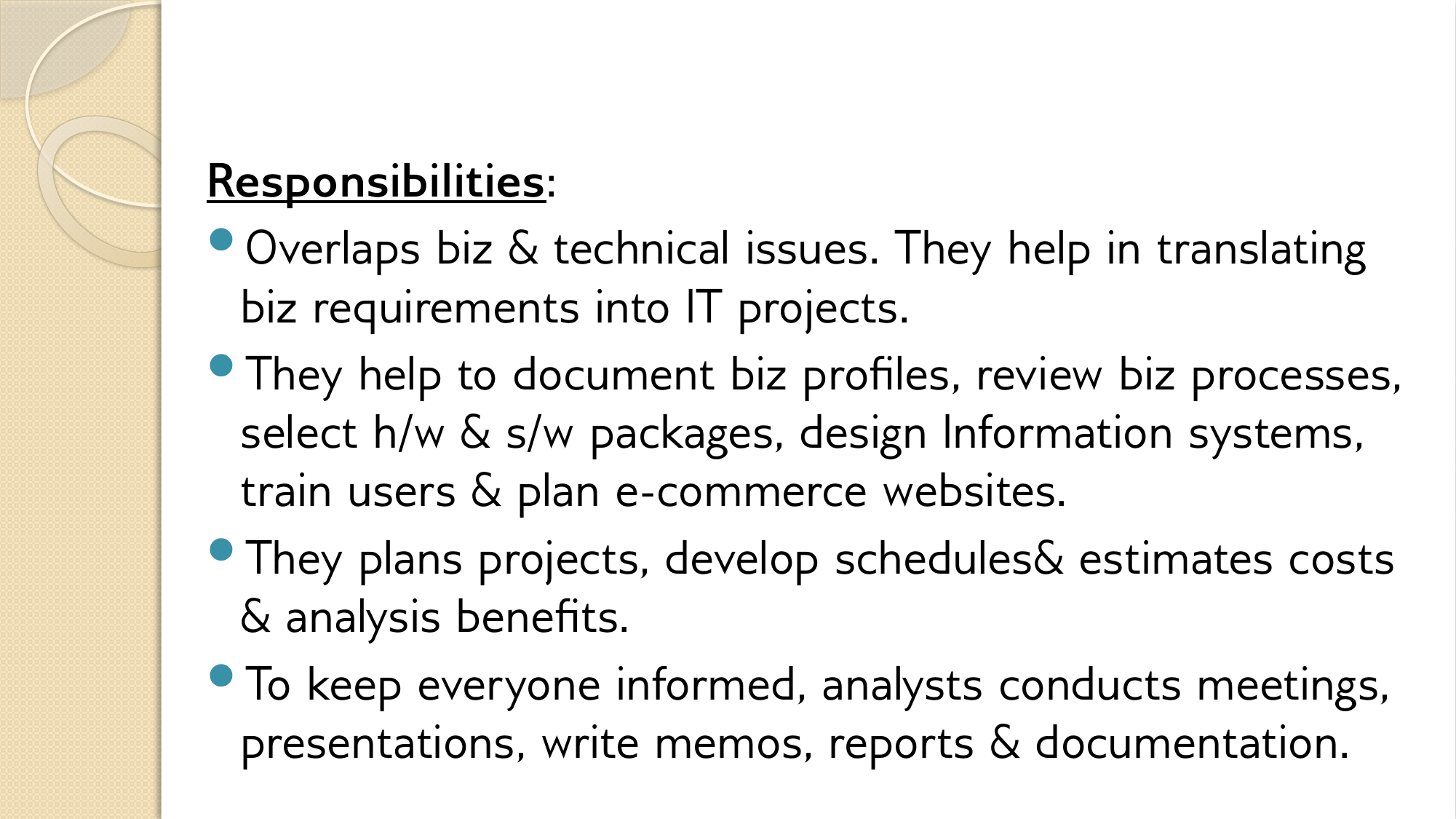

Responsibilities:
Overlaps biz & technical issues. They help in translating biz requirements into IT projects.
They help to document biz profiles, review biz processes, select h/w & s/w packages, design Information systems, train users & plan e-commerce websites.
They plans projects, develop schedules& estimates costs & analysis benefits.
To keep everyone informed, analysts conducts meetings, presentations, write memos, reports & documentation.